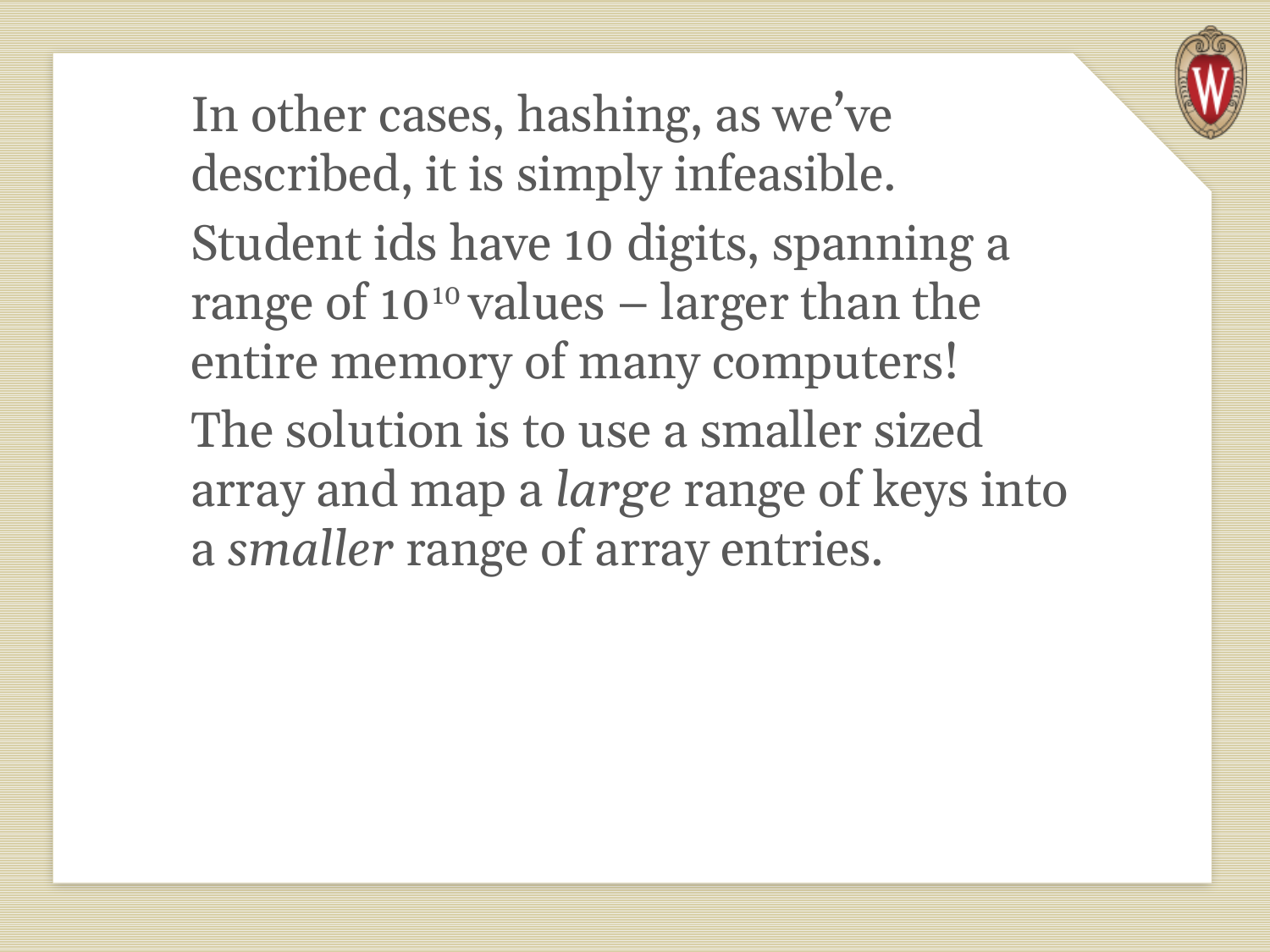

In other cases, hashing, as we’ve described, it is simply infeasible.
Student ids have 10 digits, spanning a range of 1010 values – larger than the entire memory of many computers!
The solution is to use a smaller sized array and map a large range of keys into a smaller range of array entries.